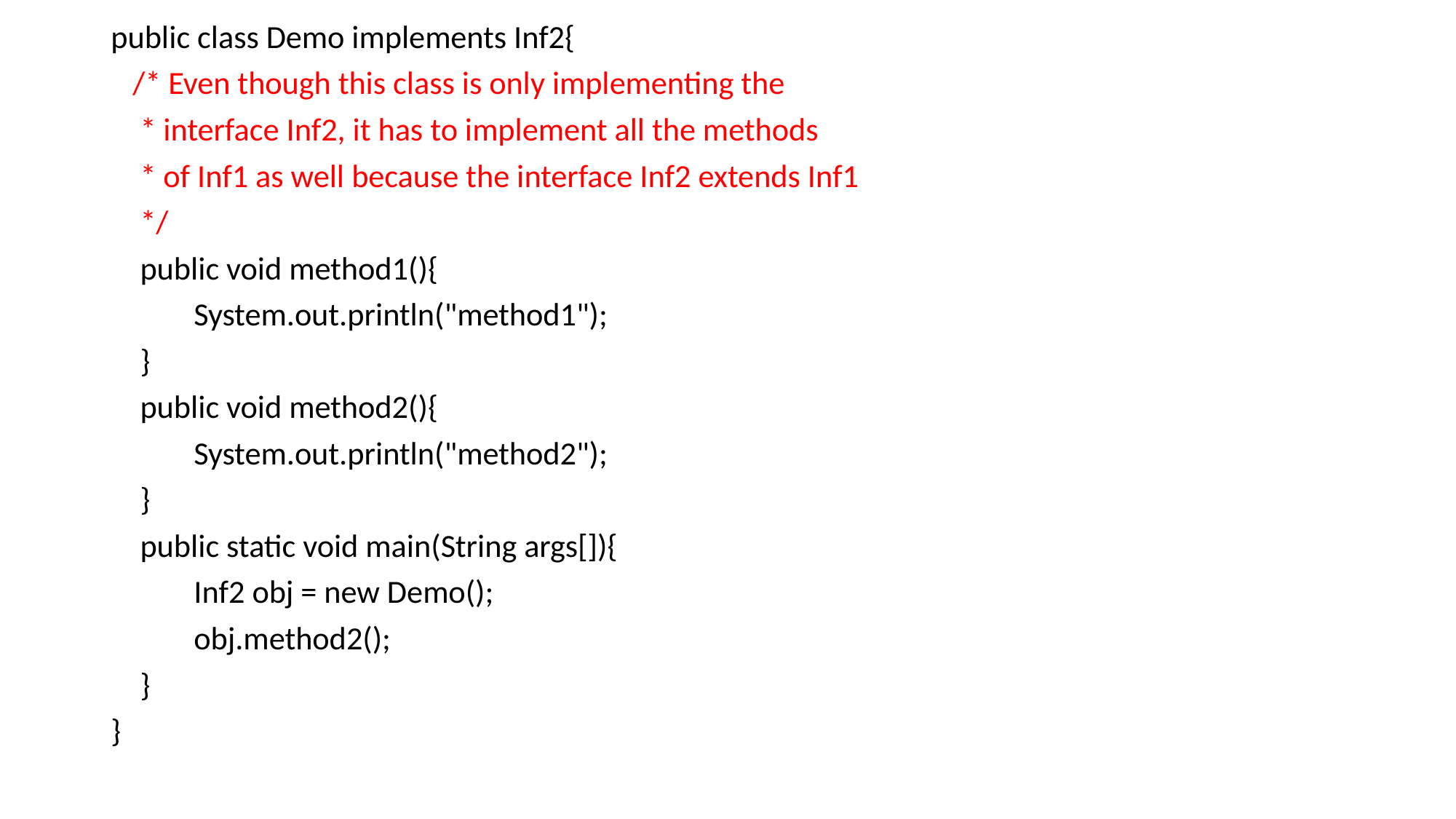

public class Demo implements Inf2{
   /* Even though this class is only implementing the
    * interface Inf2, it has to implement all the methods
    * of Inf1 as well because the interface Inf2 extends Inf1
    */
    public void method1(){
	System.out.println("method1");
    }
    public void method2(){
	System.out.println("method2");
    }
    public static void main(String args[]){
	Inf2 obj = new Demo();
	obj.method2();
    }
}